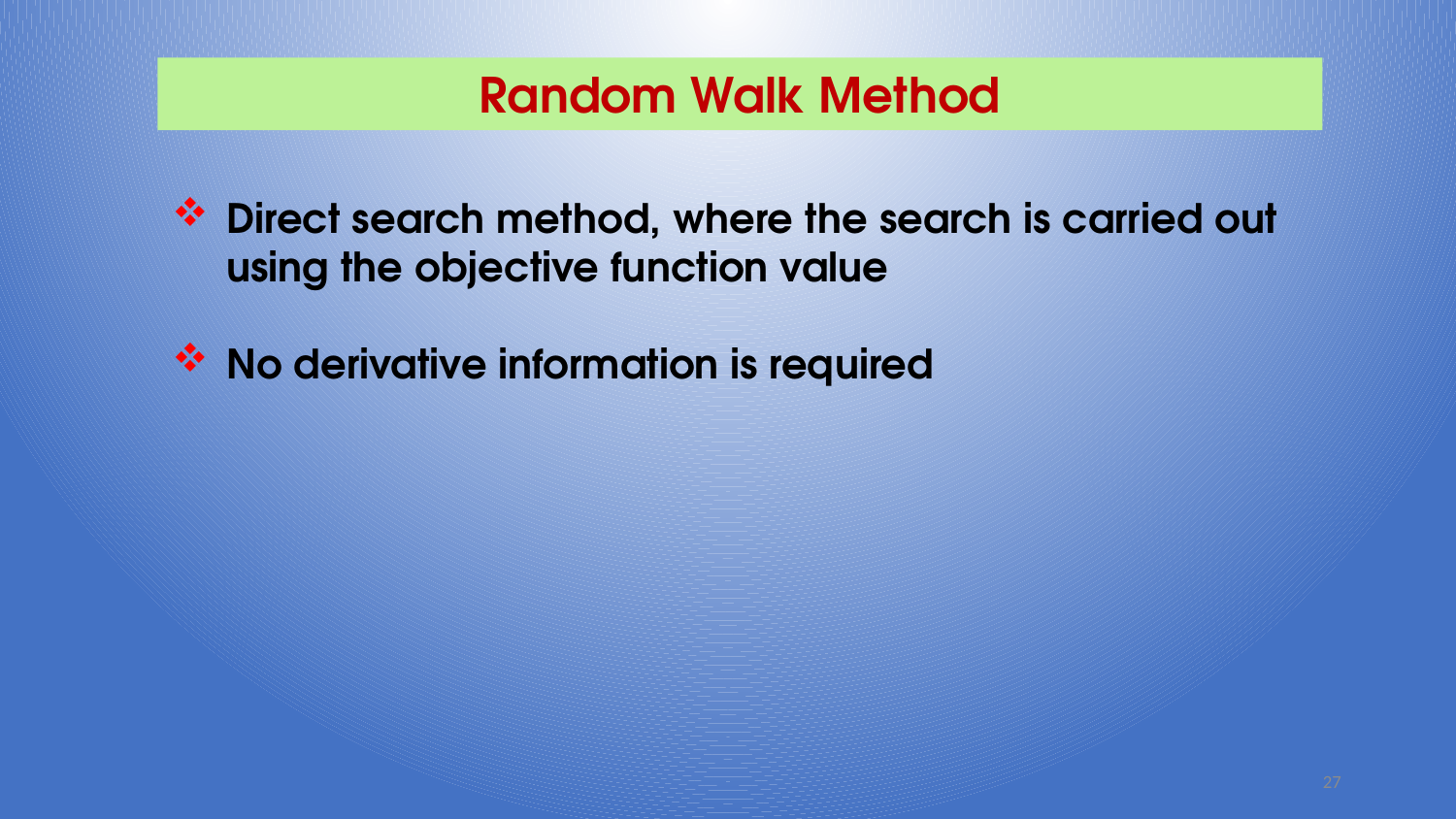

Random Walk Method

Direct search method, where the search is carried out using the objective function value

No derivative information is required

27